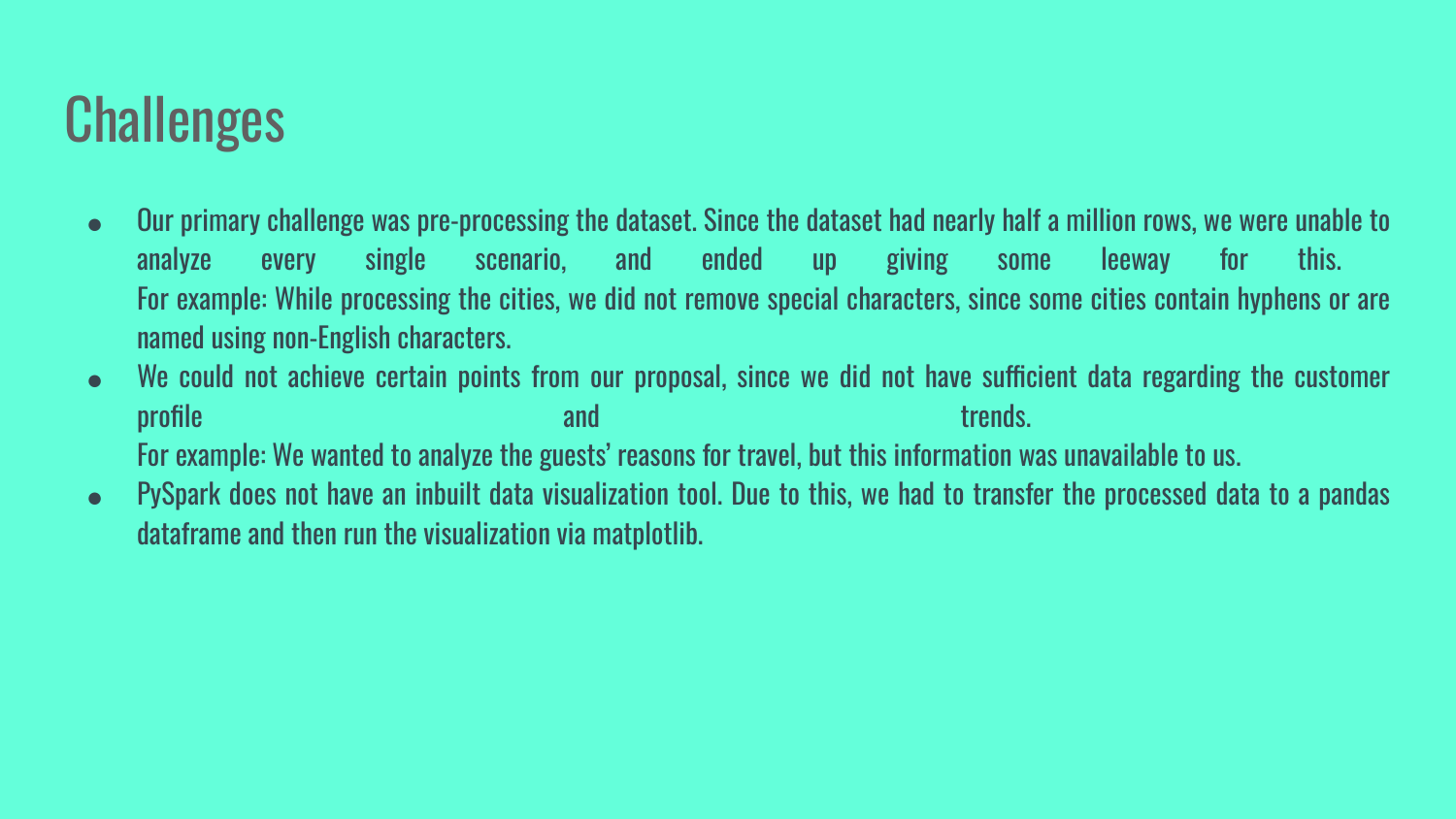

# Challenges

Our primary challenge was pre-processing the dataset. Since the dataset had nearly half a million rows, we were unable to analyze every single scenario, and ended up giving some leeway for this.
For example: While processing the cities, we did not remove special characters, since some cities contain hyphens or are named using non-English characters.
We could not achieve certain points from our proposal, since we did not have sufficient data regarding the customer profile and trends.
For example: We wanted to analyze the guests’ reasons for travel, but this information was unavailable to us.
PySpark does not have an inbuilt data visualization tool. Due to this, we had to transfer the processed data to a pandas dataframe and then run the visualization via matplotlib.